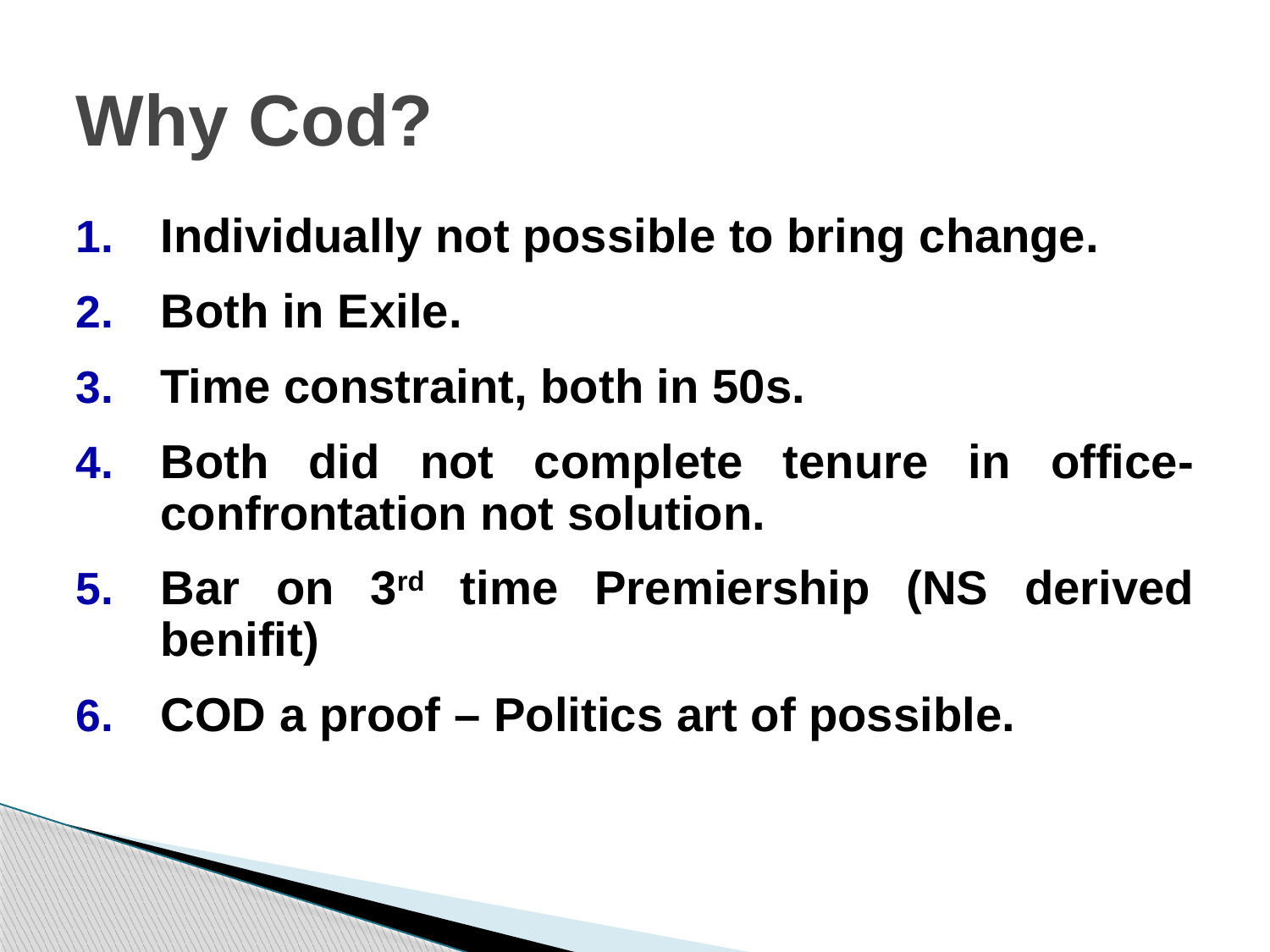

# Why Cod?
Individually not possible to bring change.
Both in Exile.
Time constraint, both in 50s.
Both did not complete tenure in office-confrontation not solution.
Bar on 3rd time Premiership (NS derived benifit)
COD a proof – Politics art of possible.